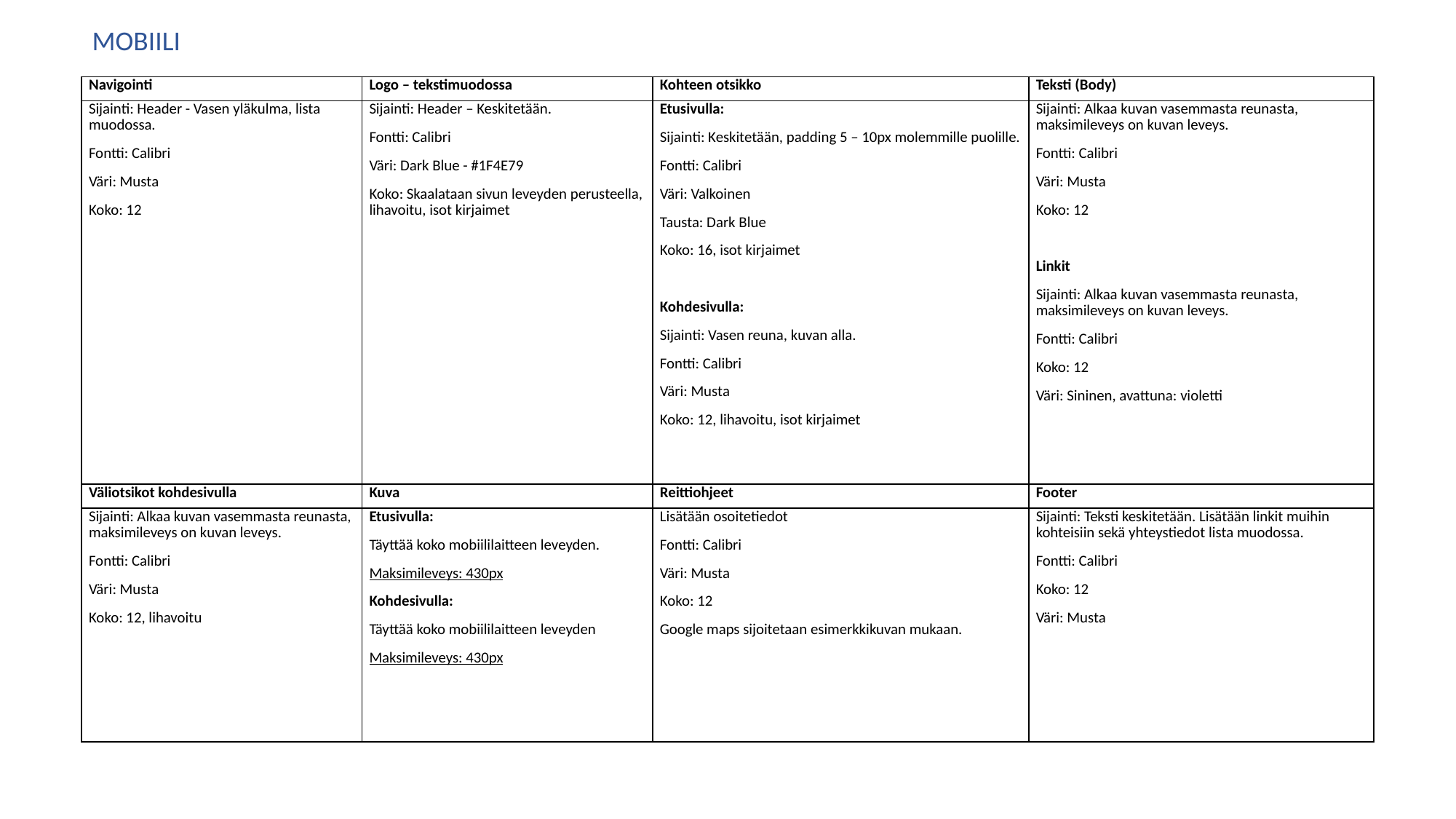

MOBIILI
| Navigointi | Logo – tekstimuodossa | Kohteen otsikko | Teksti (Body) |
| --- | --- | --- | --- |
| Sijainti: Header - Vasen yläkulma, lista muodossa. Fontti: Calibri Väri: Musta Koko: 12 | Sijainti: Header – Keskitetään. Fontti: Calibri Väri: Dark Blue - #1F4E79 Koko: Skaalataan sivun leveyden perusteella, lihavoitu, isot kirjaimet | Etusivulla: Sijainti: Keskitetään, padding 5 – 10px molemmille puolille. Fontti: Calibri Väri: Valkoinen Tausta: Dark Blue Koko: 16, isot kirjaimet   Kohdesivulla: Sijainti: Vasen reuna, kuvan alla. Fontti: Calibri Väri: Musta Koko: 12, lihavoitu, isot kirjaimet | Sijainti: Alkaa kuvan vasemmasta reunasta, maksimileveys on kuvan leveys. Fontti: Calibri Väri: Musta Koko: 12   Linkit Sijainti: Alkaa kuvan vasemmasta reunasta, maksimileveys on kuvan leveys. Fontti: Calibri Koko: 12 Väri: Sininen, avattuna: violetti |
| Väliotsikot kohdesivulla | Kuva | Reittiohjeet | Footer |
| Sijainti: Alkaa kuvan vasemmasta reunasta, maksimileveys on kuvan leveys. Fontti: Calibri Väri: Musta Koko: 12, lihavoitu | Etusivulla: Täyttää koko mobiililaitteen leveyden. Maksimileveys: 430px Kohdesivulla: Täyttää koko mobiililaitteen leveyden Maksimileveys: 430px | Lisätään osoitetiedot Fontti: Calibri Väri: Musta Koko: 12 Google maps sijoitetaan esimerkkikuvan mukaan. | Sijainti: Teksti keskitetään. Lisätään linkit muihin kohteisiin sekä yhteystiedot lista muodossa. Fontti: Calibri Koko: 12 Väri: Musta |